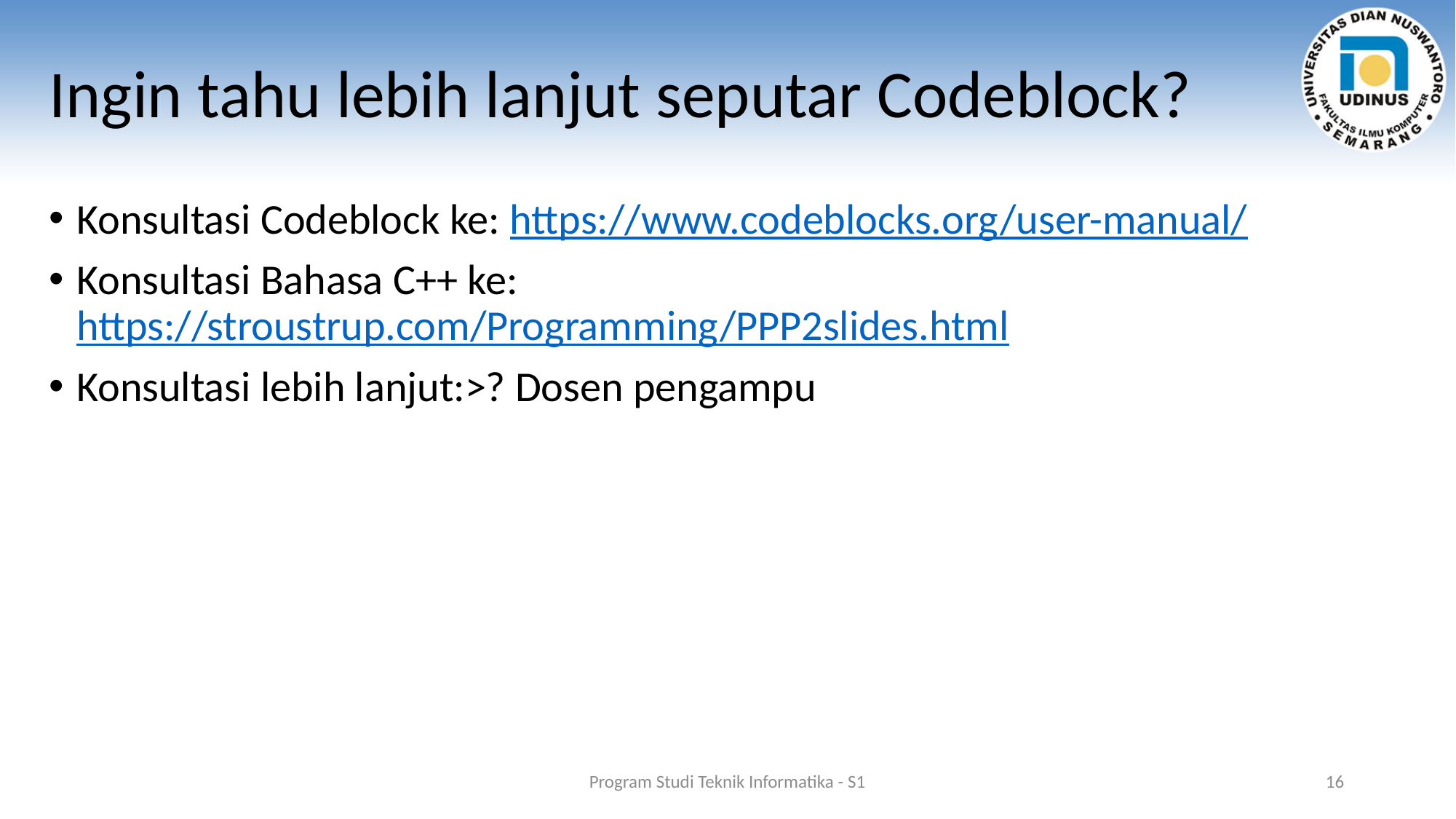

# Ingin tahu lebih lanjut seputar Codeblock?
Konsultasi Codeblock ke: https://www.codeblocks.org/user-manual/
Konsultasi Bahasa C++ ke: https://stroustrup.com/Programming/PPP2slides.html
Konsultasi lebih lanjut:>? Dosen pengampu

Program Studi Teknik Informatika - S1
16